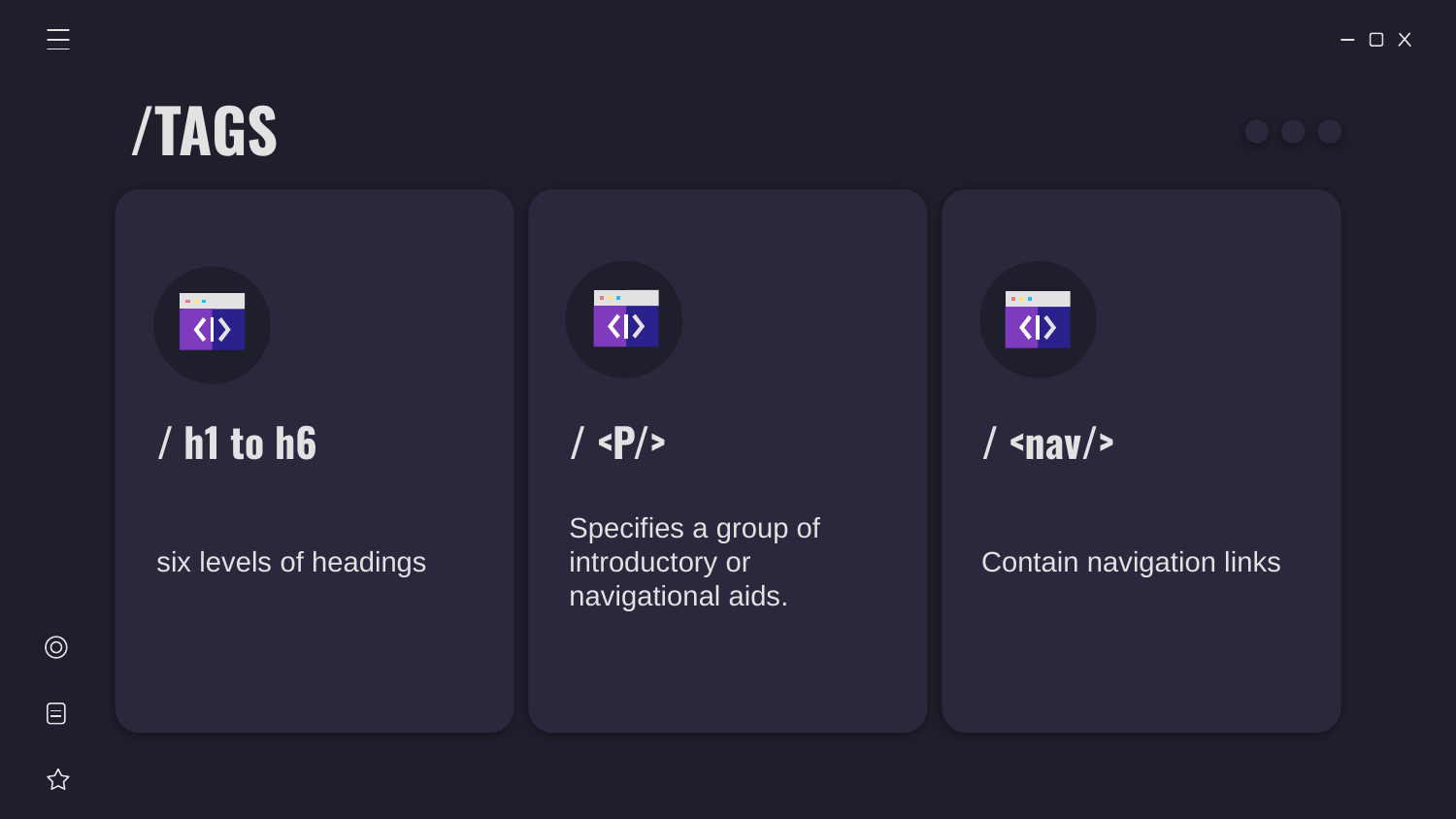

/TAGS

# / h1 to h6
/ <P/>
/ <nav/>
Specifies a group of introductory or navigational aids.
six levels of headings
Contain navigation links